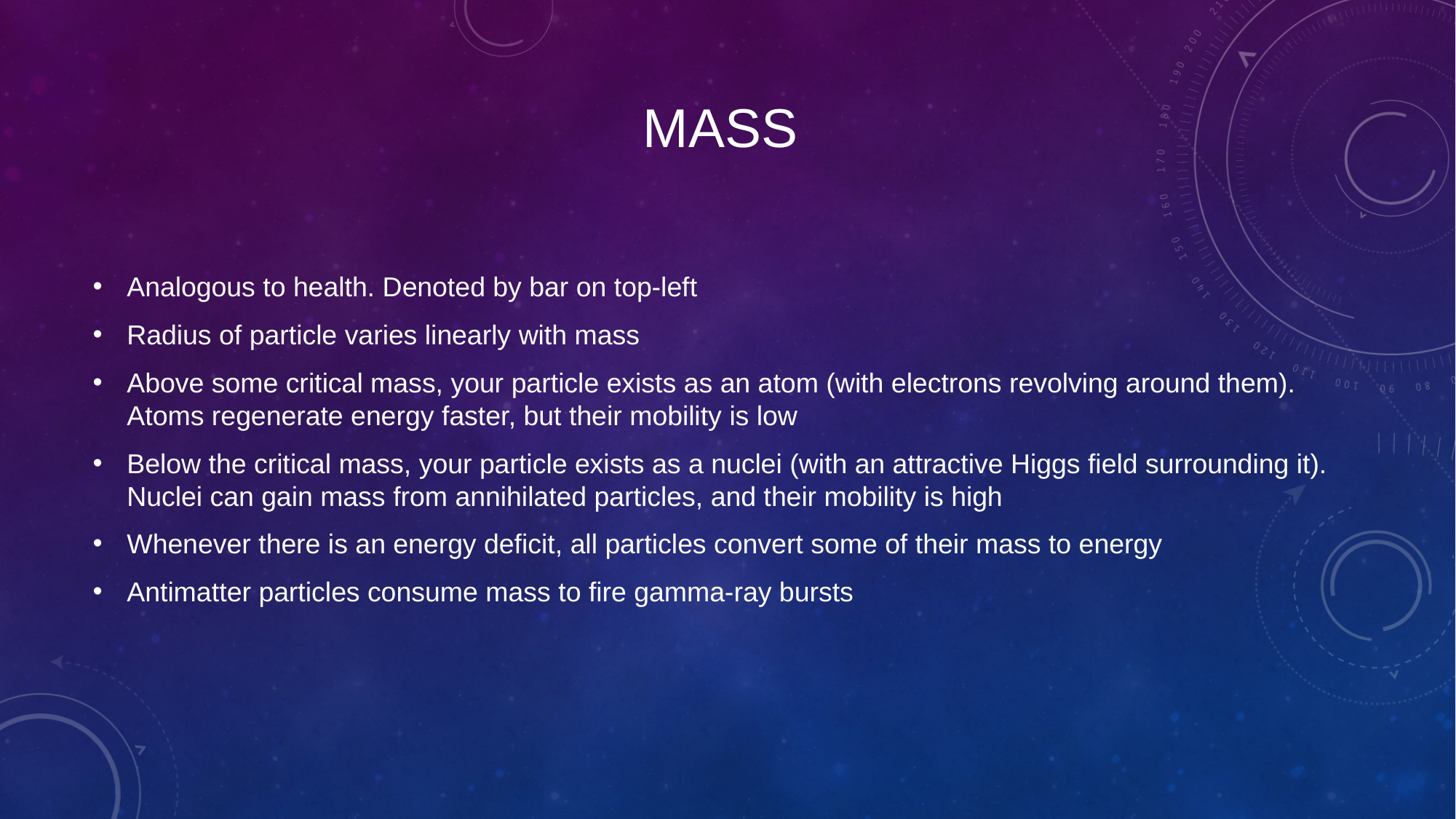

# Mass
Analogous to health. Denoted by bar on top-left
Radius of particle varies linearly with mass
Above some critical mass, your particle exists as an atom (with electrons revolving around them). Atoms regenerate energy faster, but their mobility is low
Below the critical mass, your particle exists as a nuclei (with an attractive Higgs field surrounding it). Nuclei can gain mass from annihilated particles, and their mobility is high
Whenever there is an energy deficit, all particles convert some of their mass to energy
Antimatter particles consume mass to fire gamma-ray bursts